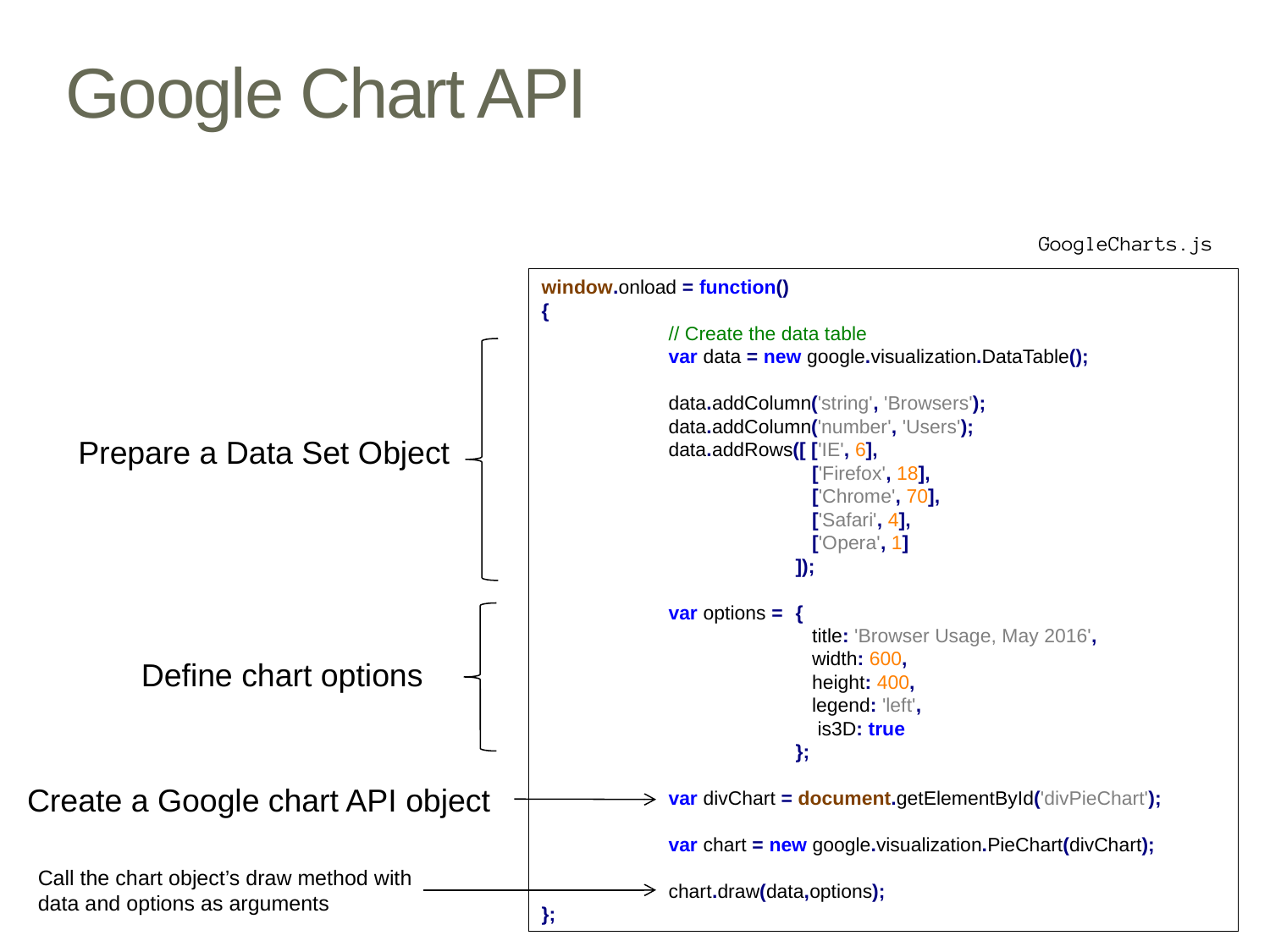

# Google Chart API
GoogleCharts.js
window.onload = function()
{
	// Create the data table
	var data = new google.visualization.DataTable();

	data.addColumn('string', 'Browsers');
	data.addColumn('number', 'Users');
	data.addRows([ ['IE', 6],
		   ['Firefox', 18],
		   ['Chrome', 70],
		   ['Safari', 4],
		   ['Opera', 1]
		]);

	var options = 	{
		   title: 'Browser Usage, May 2016',
		   width: 600,
		   height: 400,
		   legend: 'left',
   	    	    is3D: true
		};

	var divChart = document.getElementById('divPieChart');

	var chart = new google.visualization.PieChart(divChart);

	chart.draw(data,options);
};

Prepare a Data Set Object

Define chart options
Create a Google chart API object
Call the chart object’s draw method with data and options as arguments